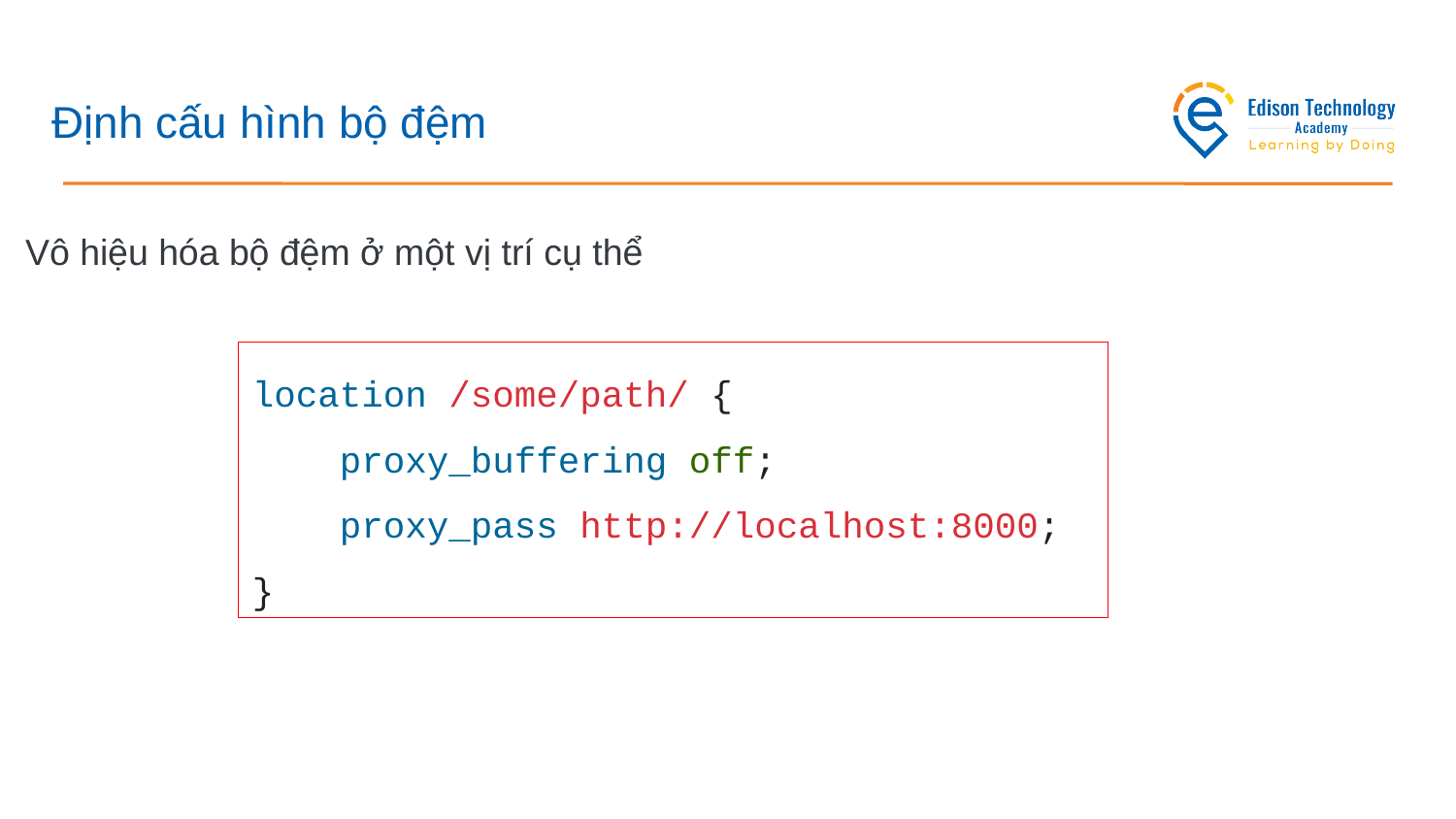

# Định cấu hình bộ đệm
Vô hiệu hóa bộ đệm ở một vị trí cụ thể
location /some/path/ {
    proxy_buffering off;
    proxy_pass http://localhost:8000;
}